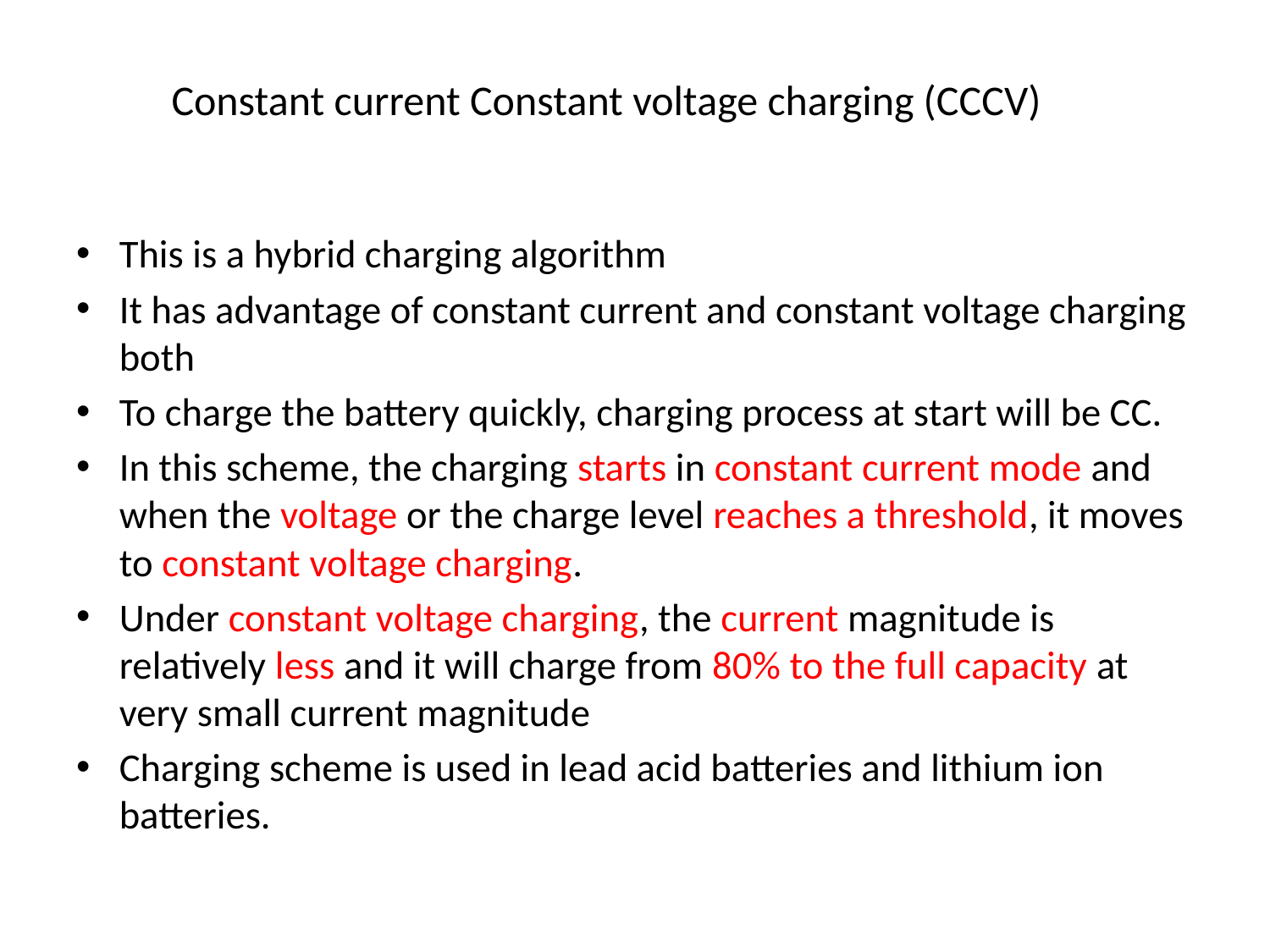

# Constant current Constant voltage charging (CCCV)
This is a hybrid charging algorithm
It has advantage of constant current and constant voltage charging both
To charge the battery quickly, charging process at start will be CC.
In this scheme, the charging starts in constant current mode and when the voltage or the charge level reaches a threshold, it moves to constant voltage charging.
Under constant voltage charging, the current magnitude is relatively less and it will charge from 80% to the full capacity at very small current magnitude
Charging scheme is used in lead acid batteries and lithium ion batteries.